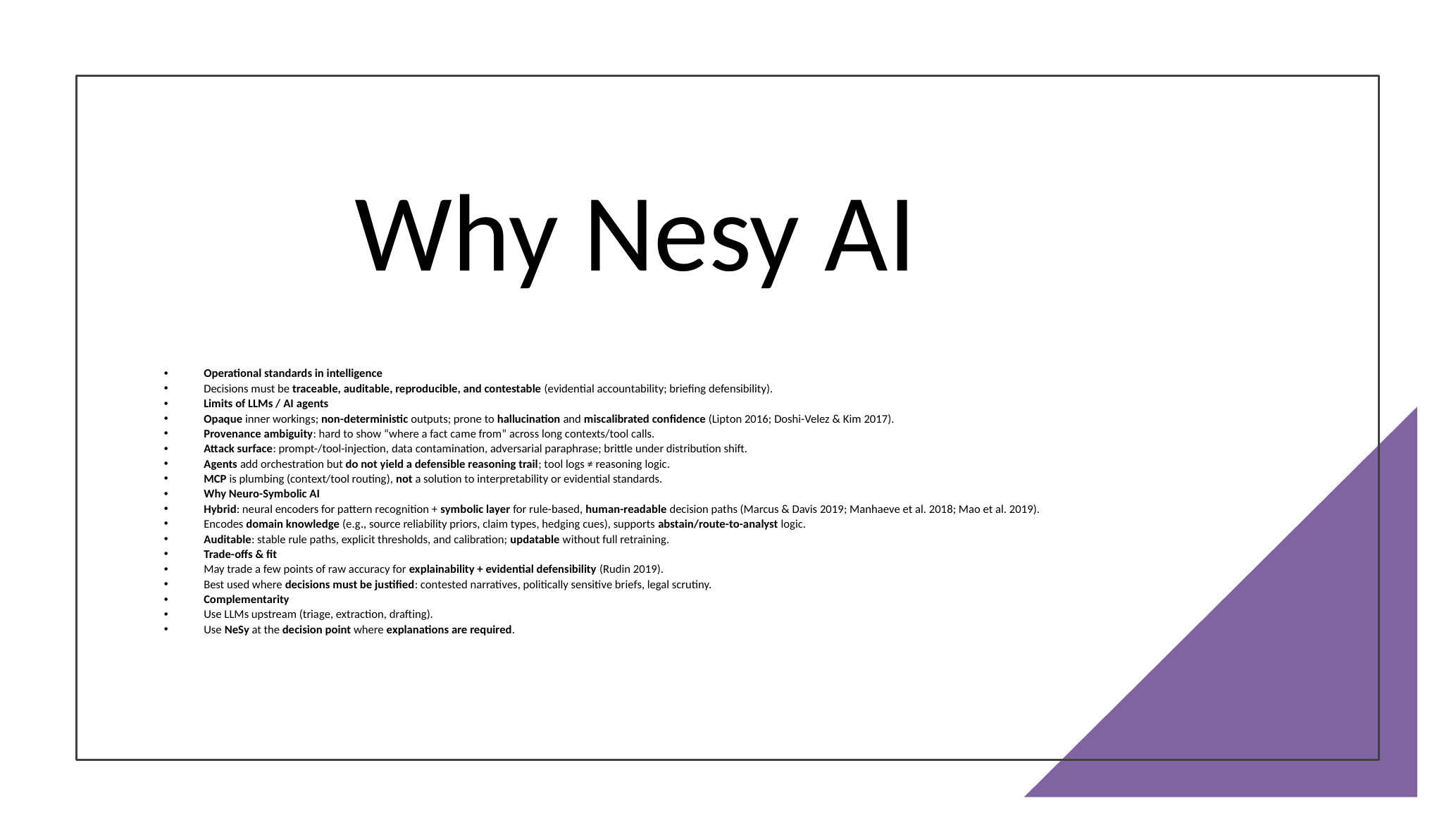

# Why Nesy AI
Operational standards in intelligence
Decisions must be traceable, auditable, reproducible, and contestable (evidential accountability; briefing defensibility).
Limits of LLMs / AI agents
Opaque inner workings; non-deterministic outputs; prone to hallucination and miscalibrated confidence (Lipton 2016; Doshi-Velez & Kim 2017).
Provenance ambiguity: hard to show “where a fact came from” across long contexts/tool calls.
Attack surface: prompt-/tool-injection, data contamination, adversarial paraphrase; brittle under distribution shift.
Agents add orchestration but do not yield a defensible reasoning trail; tool logs ≠ reasoning logic.
MCP is plumbing (context/tool routing), not a solution to interpretability or evidential standards.
Why Neuro-Symbolic AI
Hybrid: neural encoders for pattern recognition + symbolic layer for rule-based, human-readable decision paths (Marcus & Davis 2019; Manhaeve et al. 2018; Mao et al. 2019).
Encodes domain knowledge (e.g., source reliability priors, claim types, hedging cues), supports abstain/route-to-analyst logic.
Auditable: stable rule paths, explicit thresholds, and calibration; updatable without full retraining.
Trade-offs & fit
May trade a few points of raw accuracy for explainability + evidential defensibility (Rudin 2019).
Best used where decisions must be justified: contested narratives, politically sensitive briefs, legal scrutiny.
Complementarity
Use LLMs upstream (triage, extraction, drafting).
Use NeSy at the decision point where explanations are required.